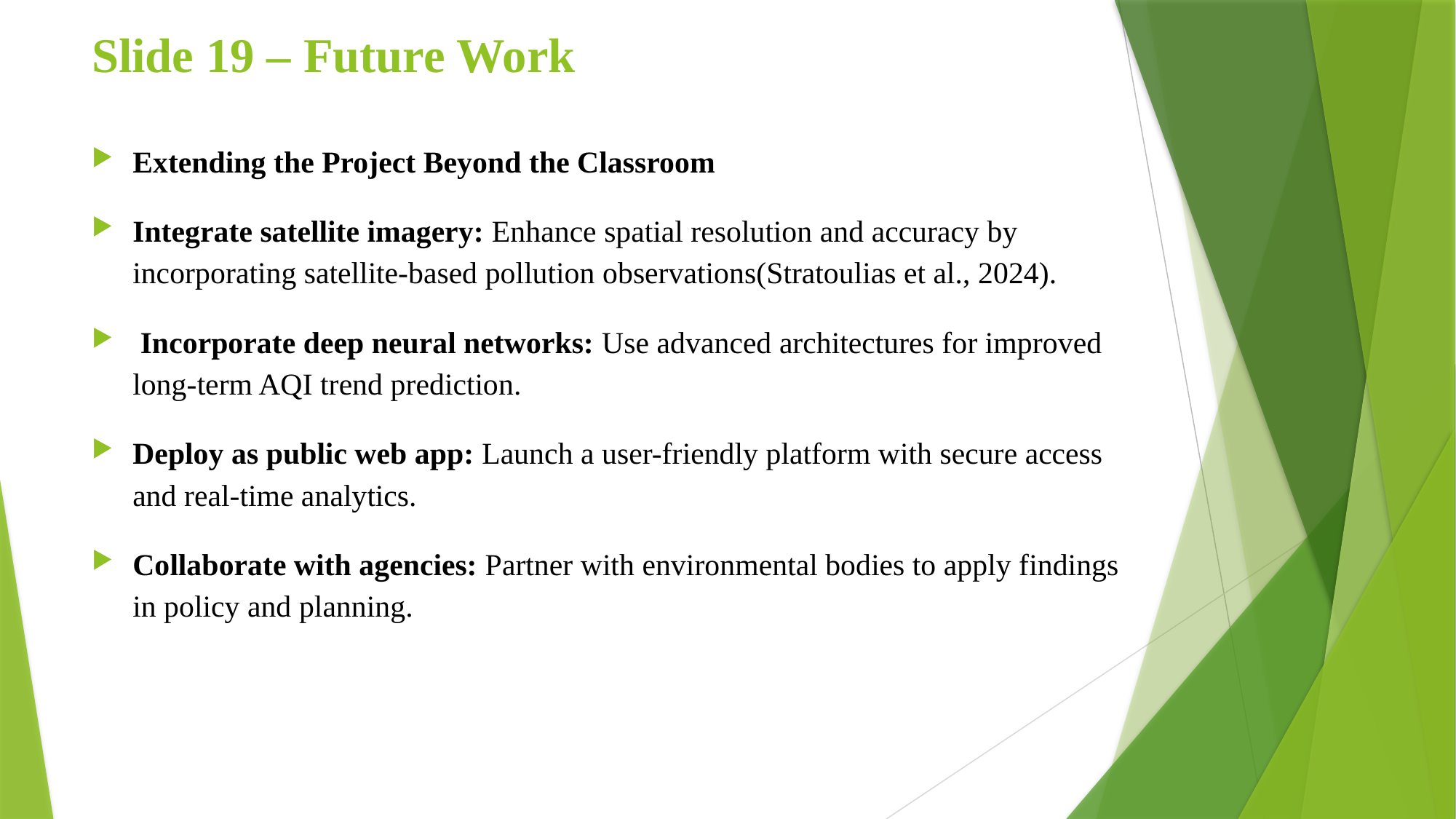

# Slide 19 – Future Work
Extending the Project Beyond the Classroom
Integrate satellite imagery: Enhance spatial resolution and accuracy by incorporating satellite-based pollution observations(Stratoulias et al., 2024).
 Incorporate deep neural networks: Use advanced architectures for improved long-term AQI trend prediction.
Deploy as public web app: Launch a user-friendly platform with secure access and real-time analytics.
Collaborate with agencies: Partner with environmental bodies to apply findings in policy and planning.